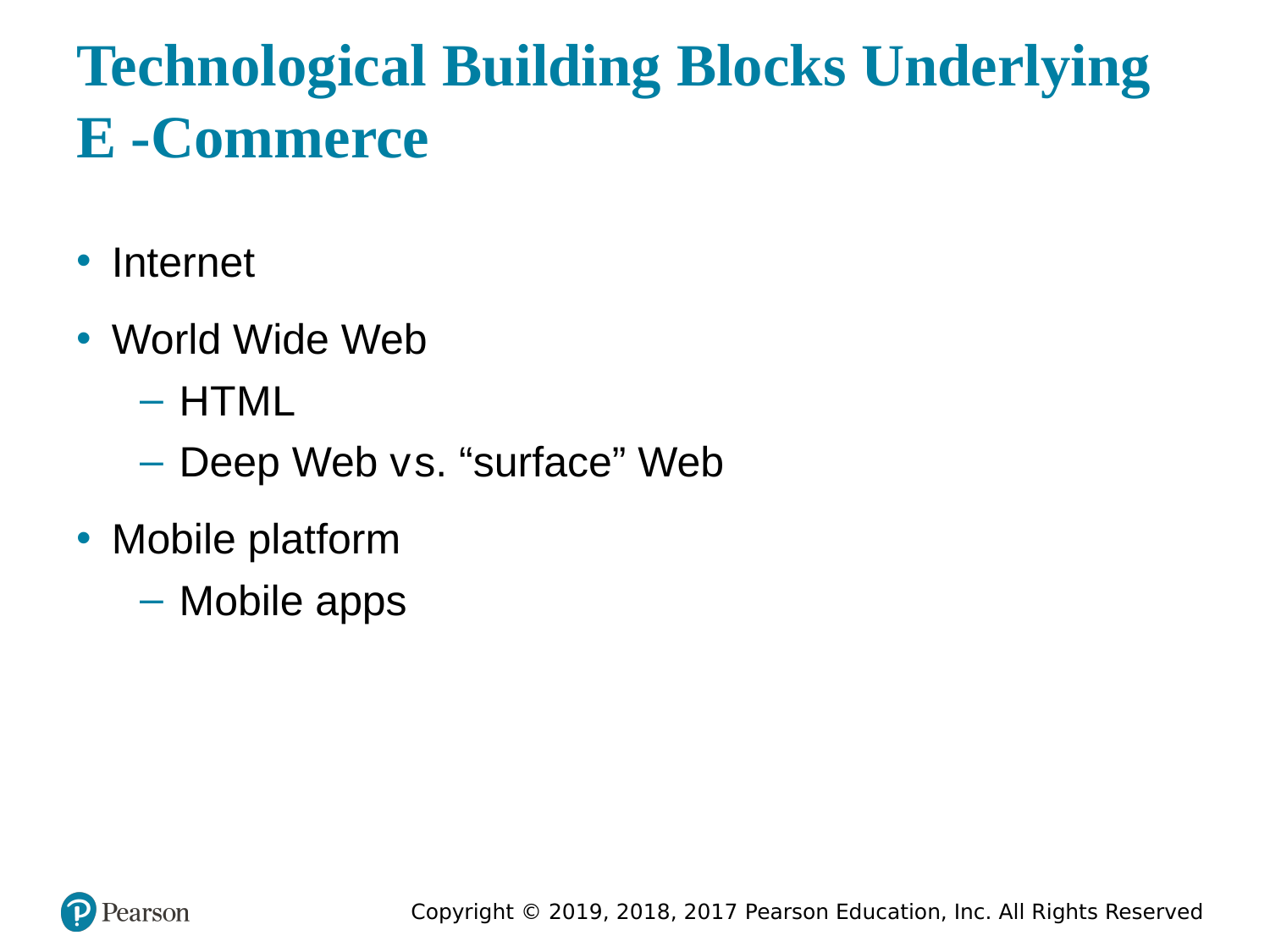

# Technological Building Blocks Underlying E -Commerce
Internet
World Wide Web
H T M L
Deep Web versus. “surface” Web
Mobile platform
Mobile apps